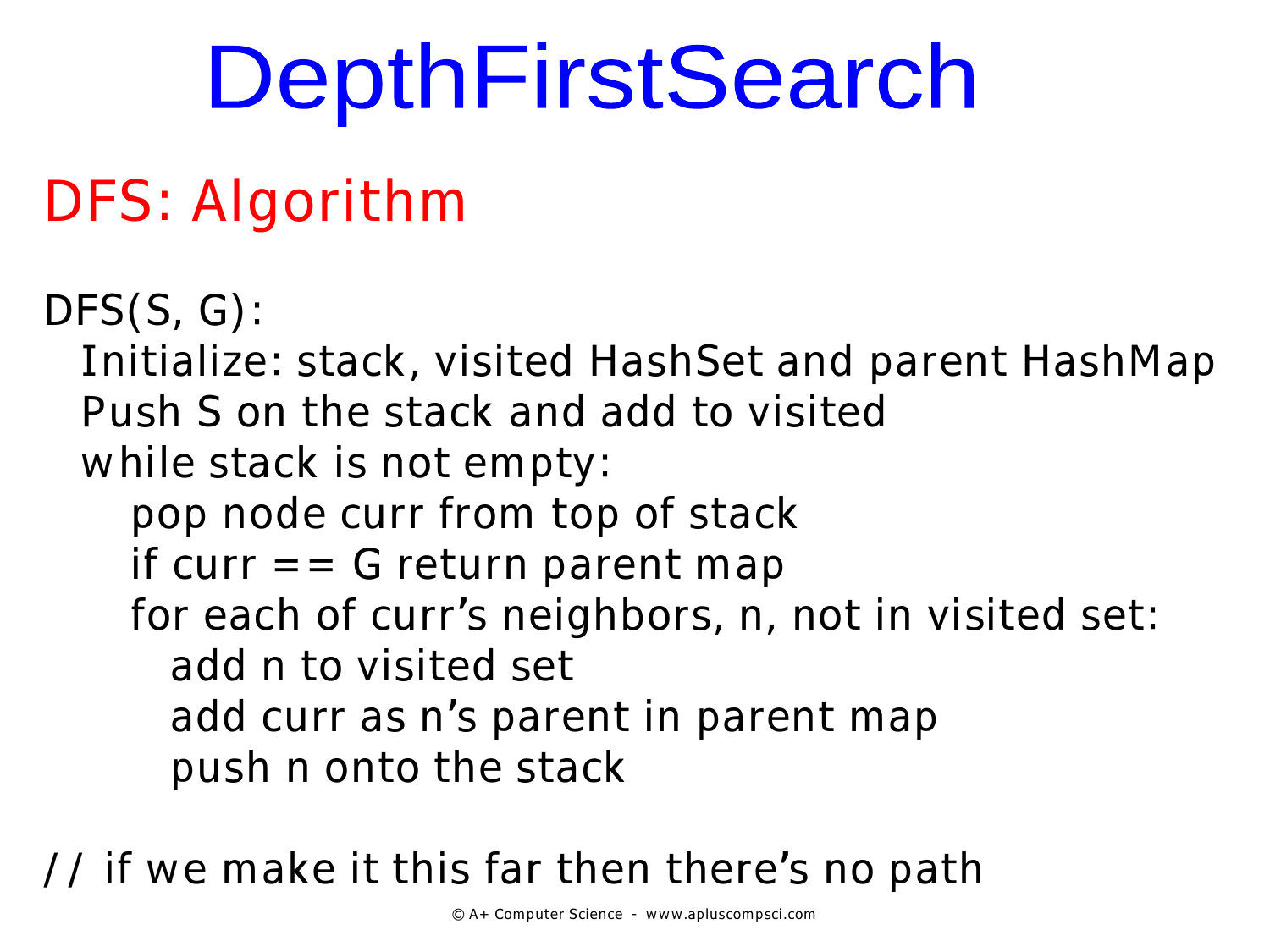

DepthFirstSearch
DFS: Algorithm

DFS(S, G):
   Initialize: stack, visited HashSet and parent HashMap
   Push S on the stack and add to visited
   while stack is not empty:
       pop node curr from top of stack
       if curr == G return parent map
       for each of curr’s neighbors, n, not in visited set:
	add n to visited set
	add curr as n’s parent in parent map
	push n onto the stack

// if we make it this far then there’s no path

© A+ Computer Science  -  www.apluscompsci.com